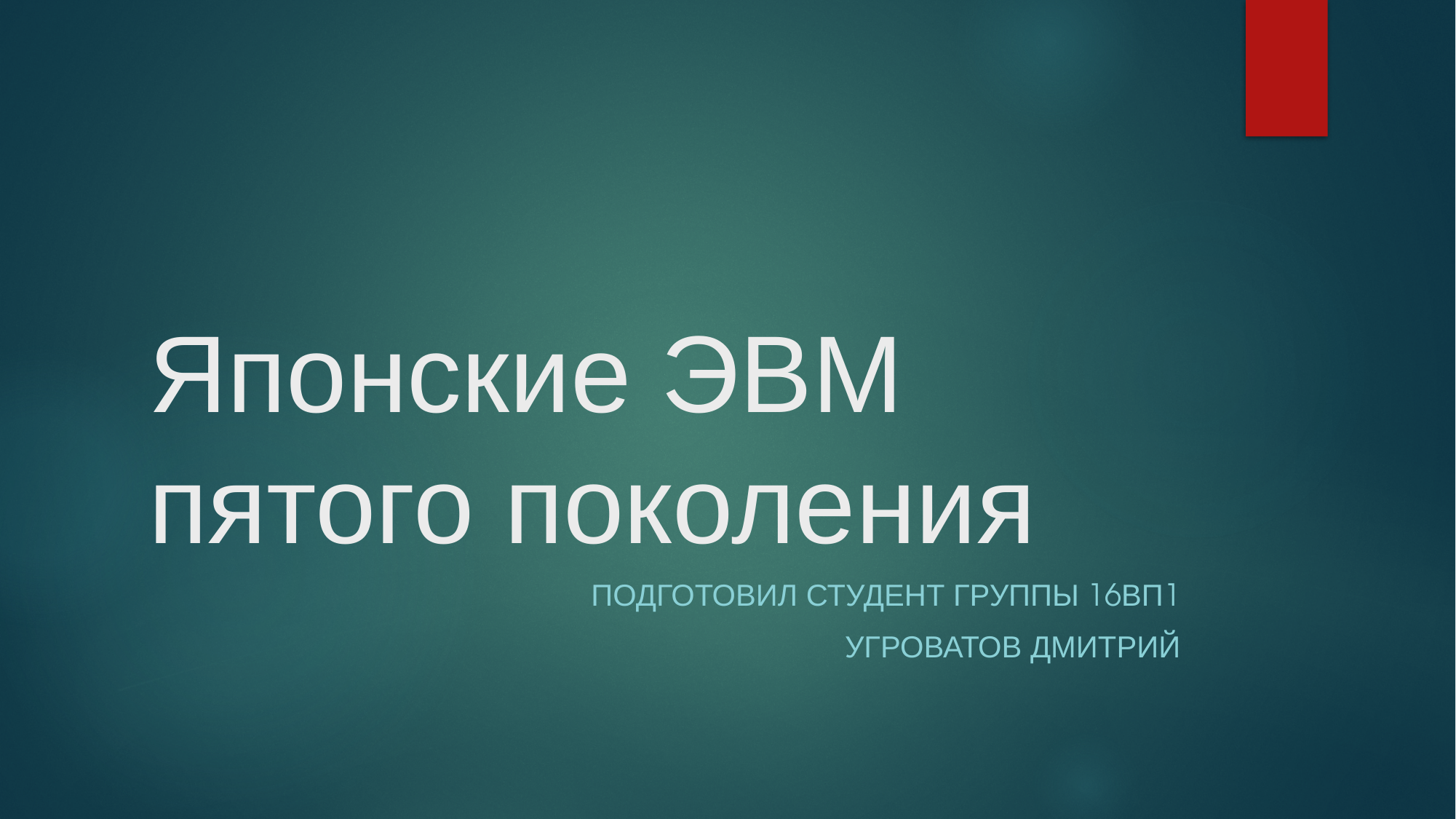

# Японские ЭВМ пятого поколения
Подготовил студент группы 16вп1
Угроватов дмитрий